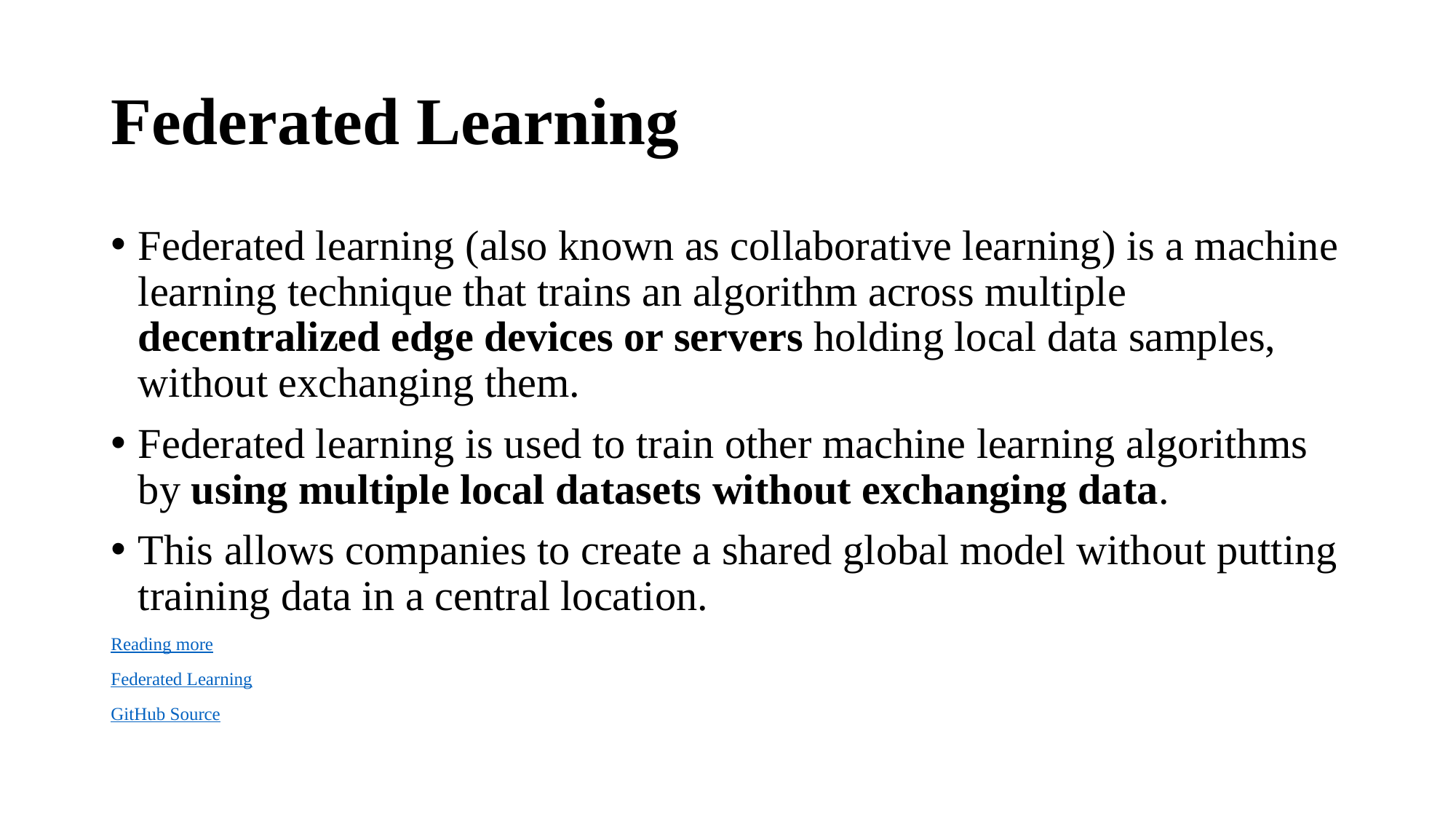

# Federated Learning
Federated learning (also known as collaborative learning) is a machine learning technique that trains an algorithm across multiple decentralized edge devices or servers holding local data samples, without exchanging them.
Federated learning is used to train other machine learning algorithms by using multiple local datasets without exchanging data.
This allows companies to create a shared global model without putting training data in a central location.
Reading more
Federated Learning
GitHub Source